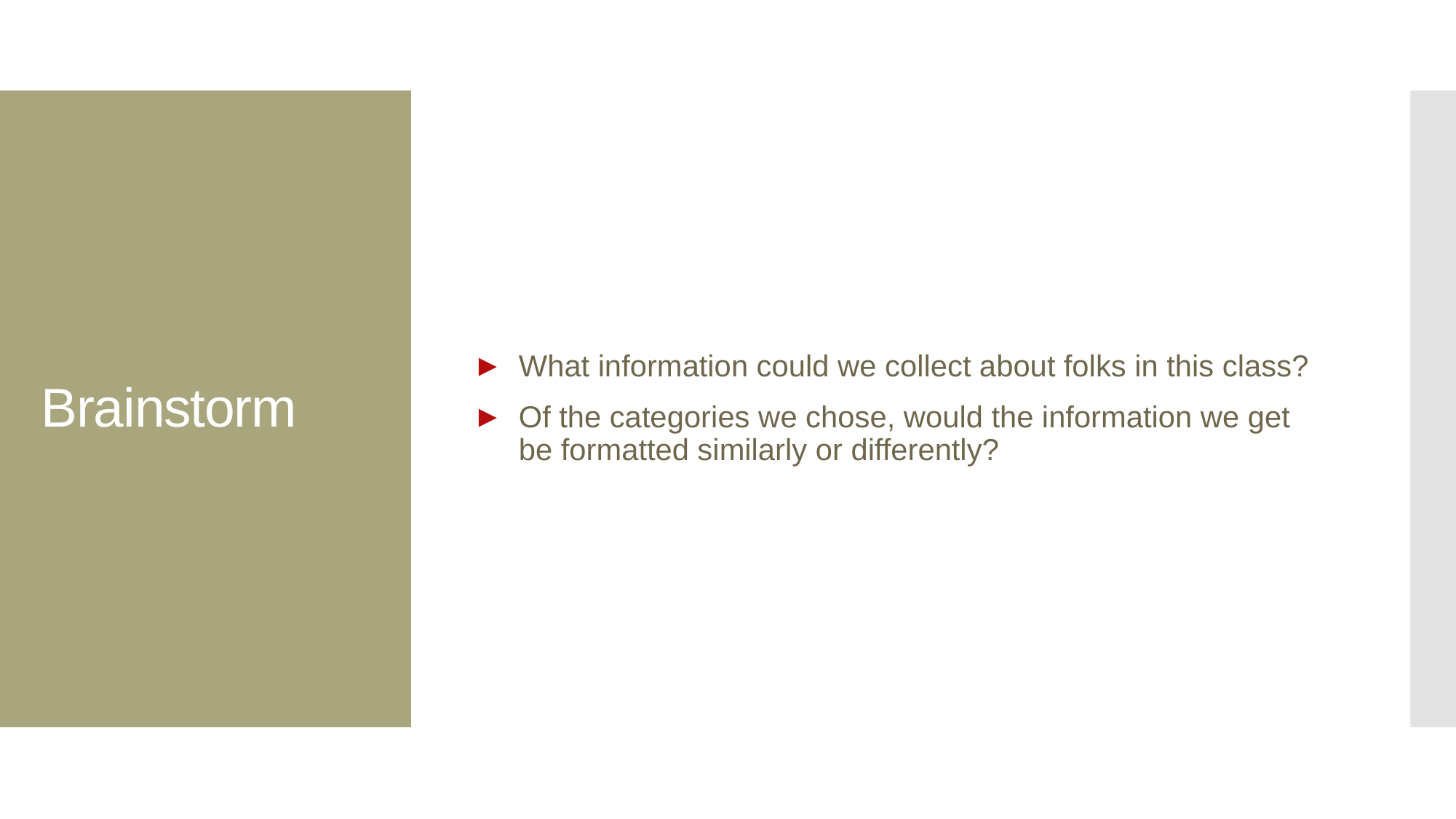

What information could we collect about folks in this class?
Of the categories we chose, would the information we get be formatted similarly or differently?
# Brainstorm